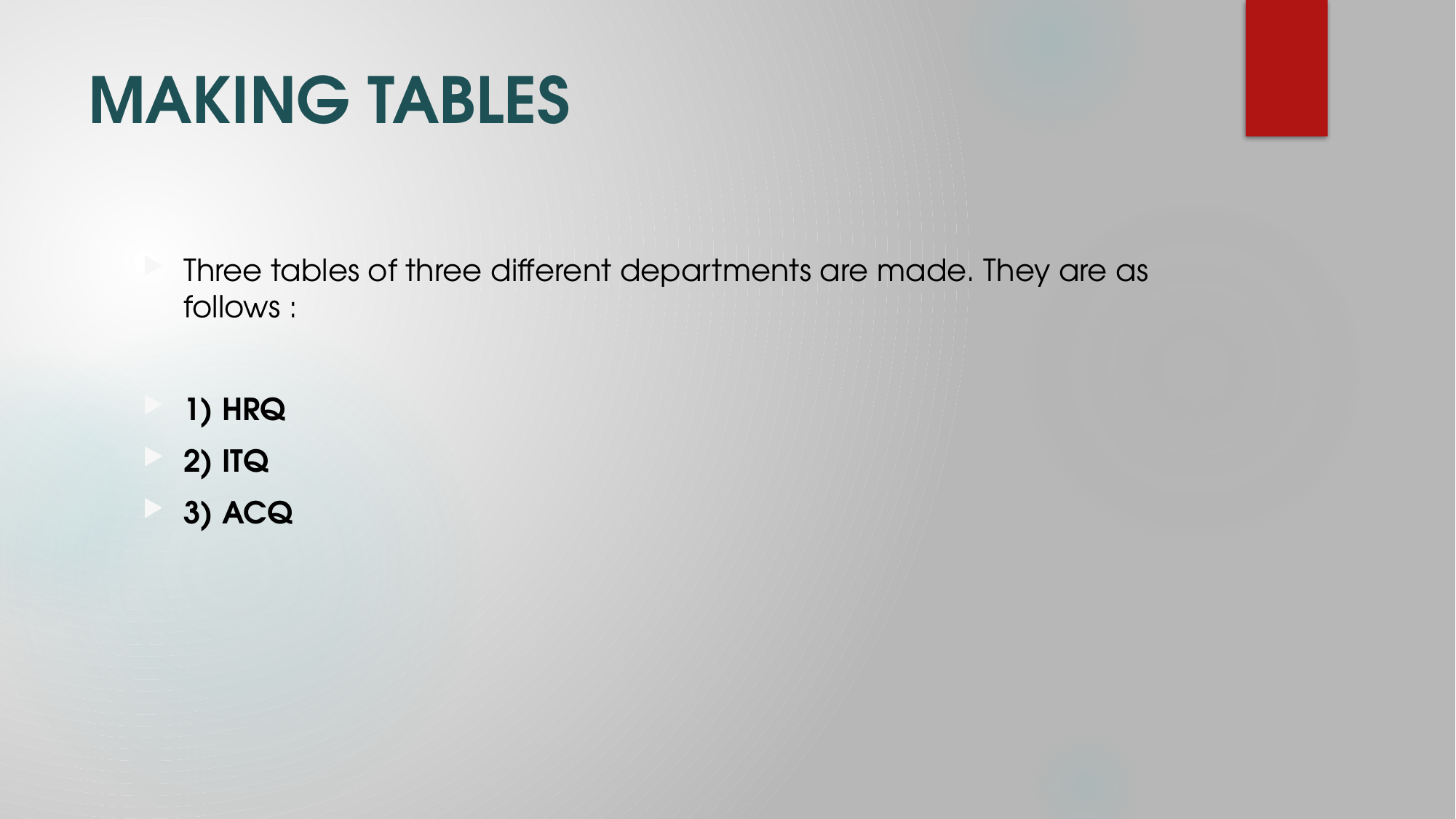

# MAKING TABLES
Three tables of three different departments are made. They are as follows :

1) HRQ
2) ITQ
3) ACQ